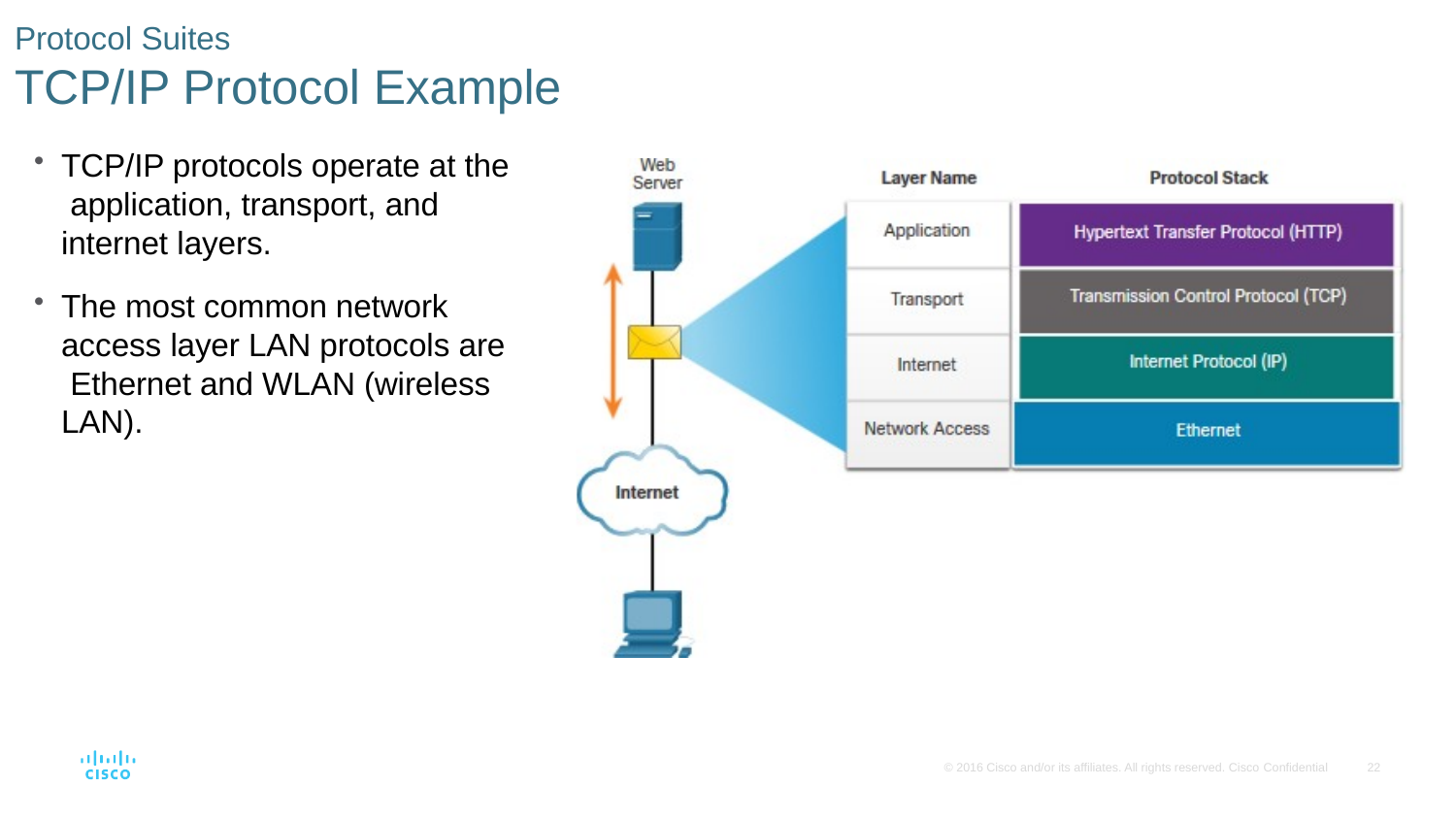

Protocol Suites
# TCP/IP Protocol Example
TCP/IP protocols operate at the  application, transport, and  internet layers.
The most common network  access layer LAN protocols are  Ethernet and WLAN (wireless  LAN).

© 2016 Cisco and/or its affiliates. All rights reserved. Cisco Confidential
22